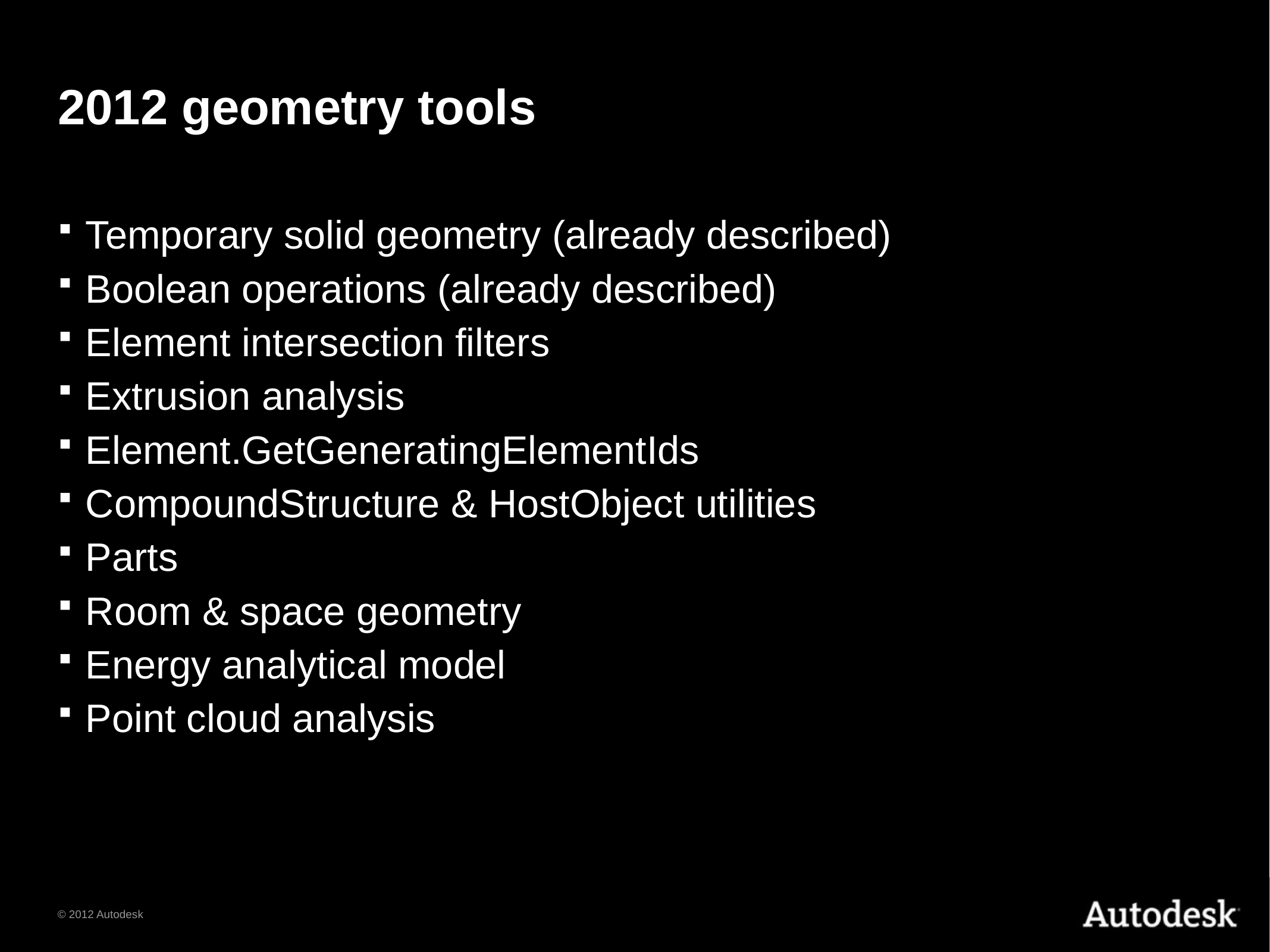

# 2012 geometry tools
Temporary solid geometry (already described)
Boolean operations (already described)
Element intersection filters
Extrusion analysis
Element.GetGeneratingElementIds
CompoundStructure & HostObject utilities
Parts
Room & space geometry
Energy analytical model
Point cloud analysis